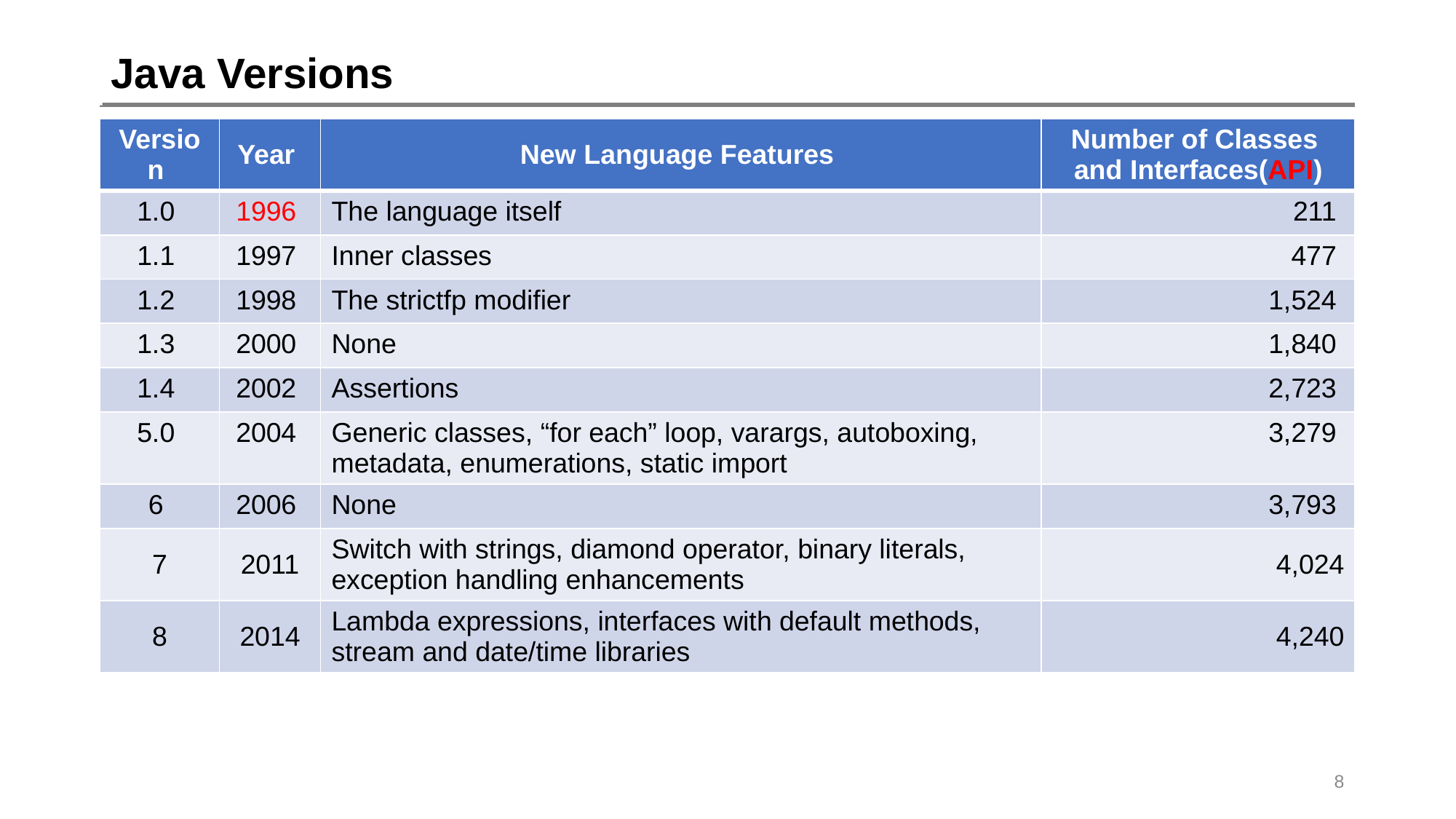

# Java Versions
| Version | Year | New Language Features | Number of Classes and Interfaces(API) |
| --- | --- | --- | --- |
| 1.0 | 1996 | The language itself | 211 |
| 1.1 | 1997 | Inner classes | 477 |
| 1.2 | 1998 | The strictfp modifier | 1,524 |
| 1.3 | 2000 | None | 1,840 |
| 1.4 | 2002 | Assertions | 2,723 |
| 5.0 | 2004 | Generic classes, “for each” loop, varargs, autoboxing, metadata, enumerations, static import | 3,279 |
| 6 | 2006 | None | 3,793 |
| 7 | 2011 | Switch with strings, diamond operator, binary literals, exception handling enhancements | 4,024 |
| 8 | 2014 | Lambda expressions, interfaces with default methods, stream and date/time libraries | 4,240 |
8